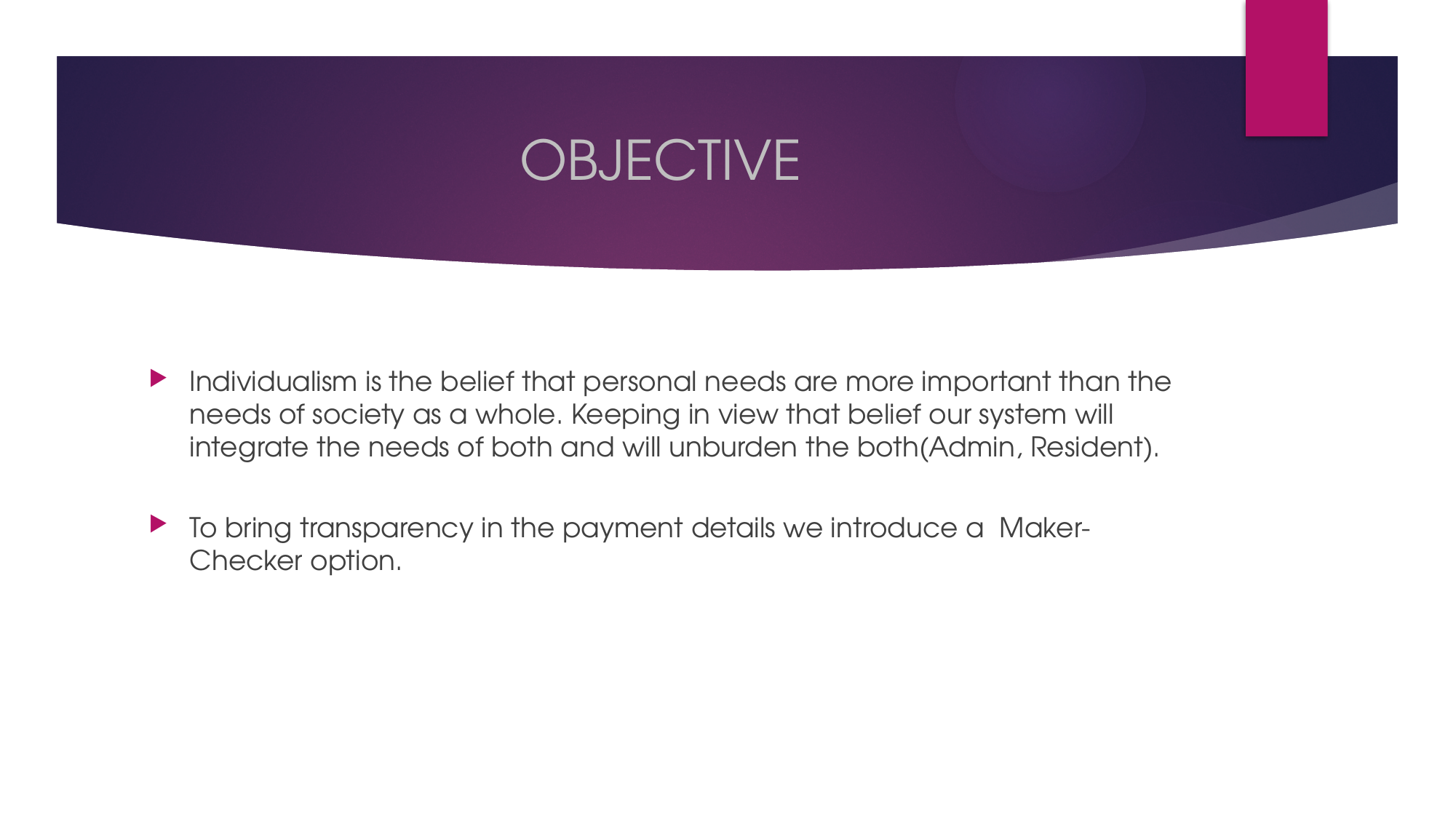

# OBJECTIVE

Individualism is the belief that personal needs are more important than the needs of society as a whole. Keeping in view that belief our system will integrate the needs of both and will unburden the both(Admin, Resident).
To bring transparency in the payment details we introduce a  Maker-Checker option.